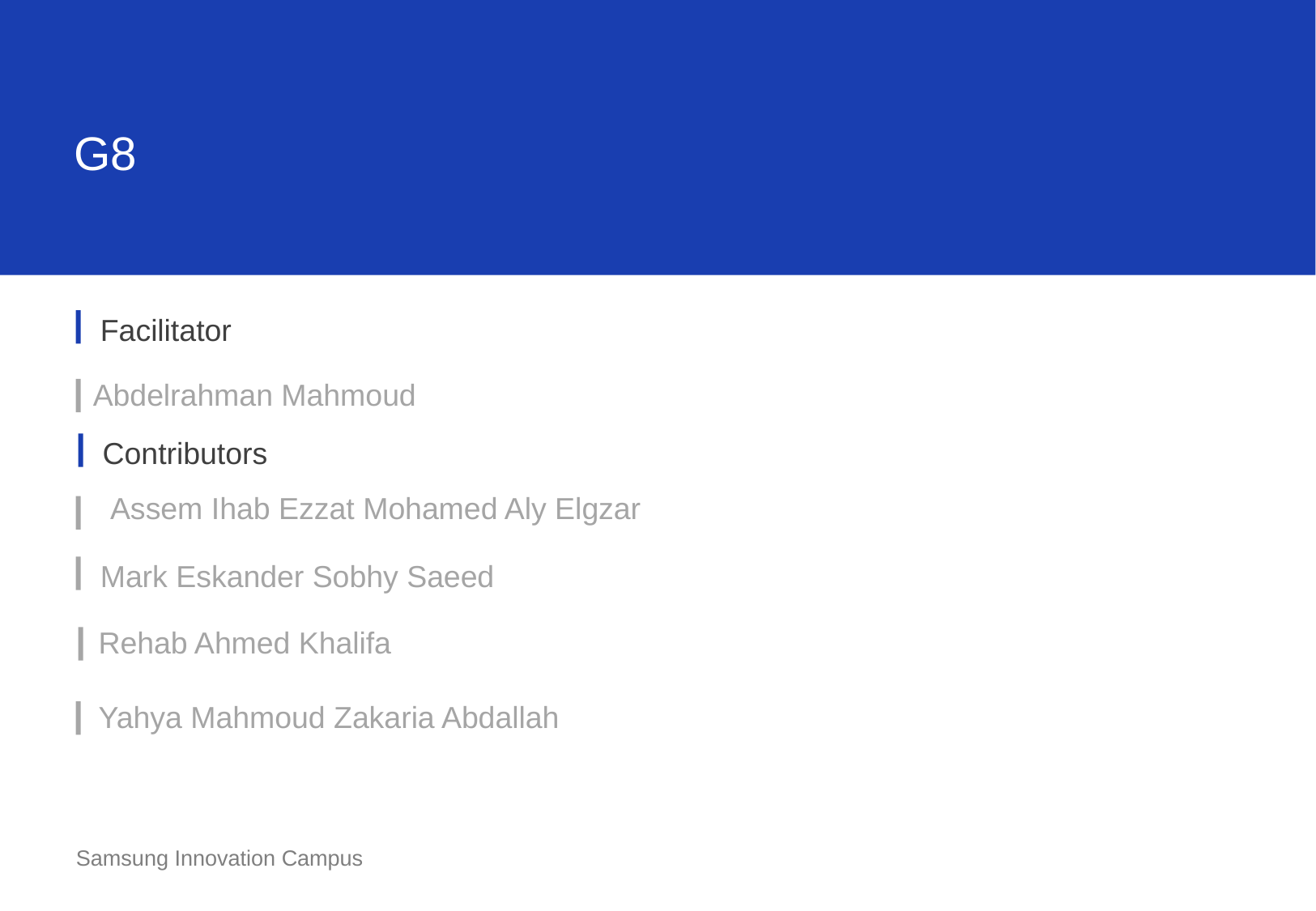

G8

Facilitator
Abdelrahman Mahmoud

Assem Ihab Ezzat Mohamed Aly Elgzar

Contributors

Mark Eskander Sobhy Saeed
Rehab Ahmed Khalifa

Yahya Mahmoud Zakaria Abdallah